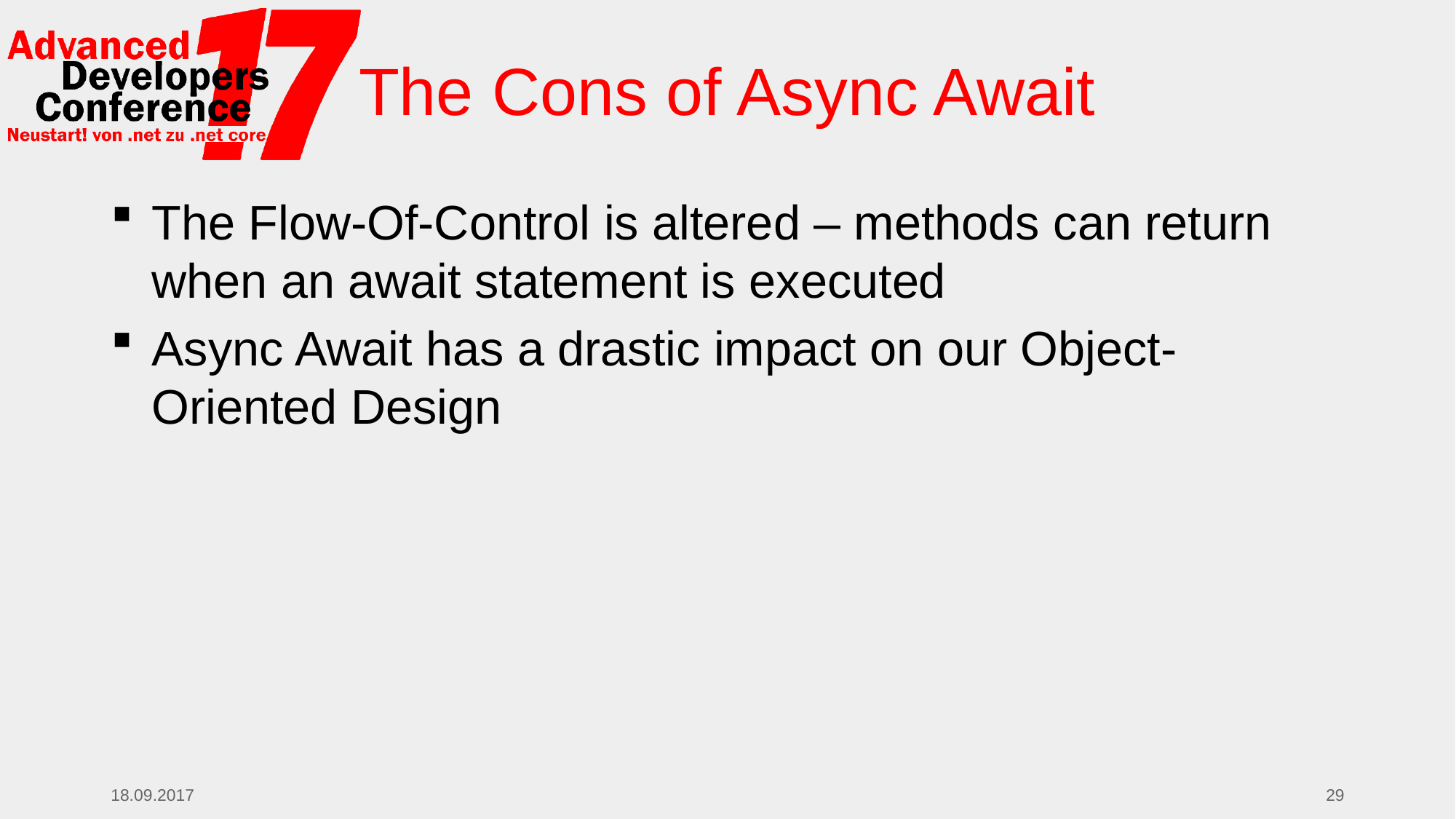

# The Cons of Async Await
The Flow-Of-Control is altered – methods can return when an await statement is executed
Async Await has a drastic impact on our Object-Oriented Design

18.09.2017
29